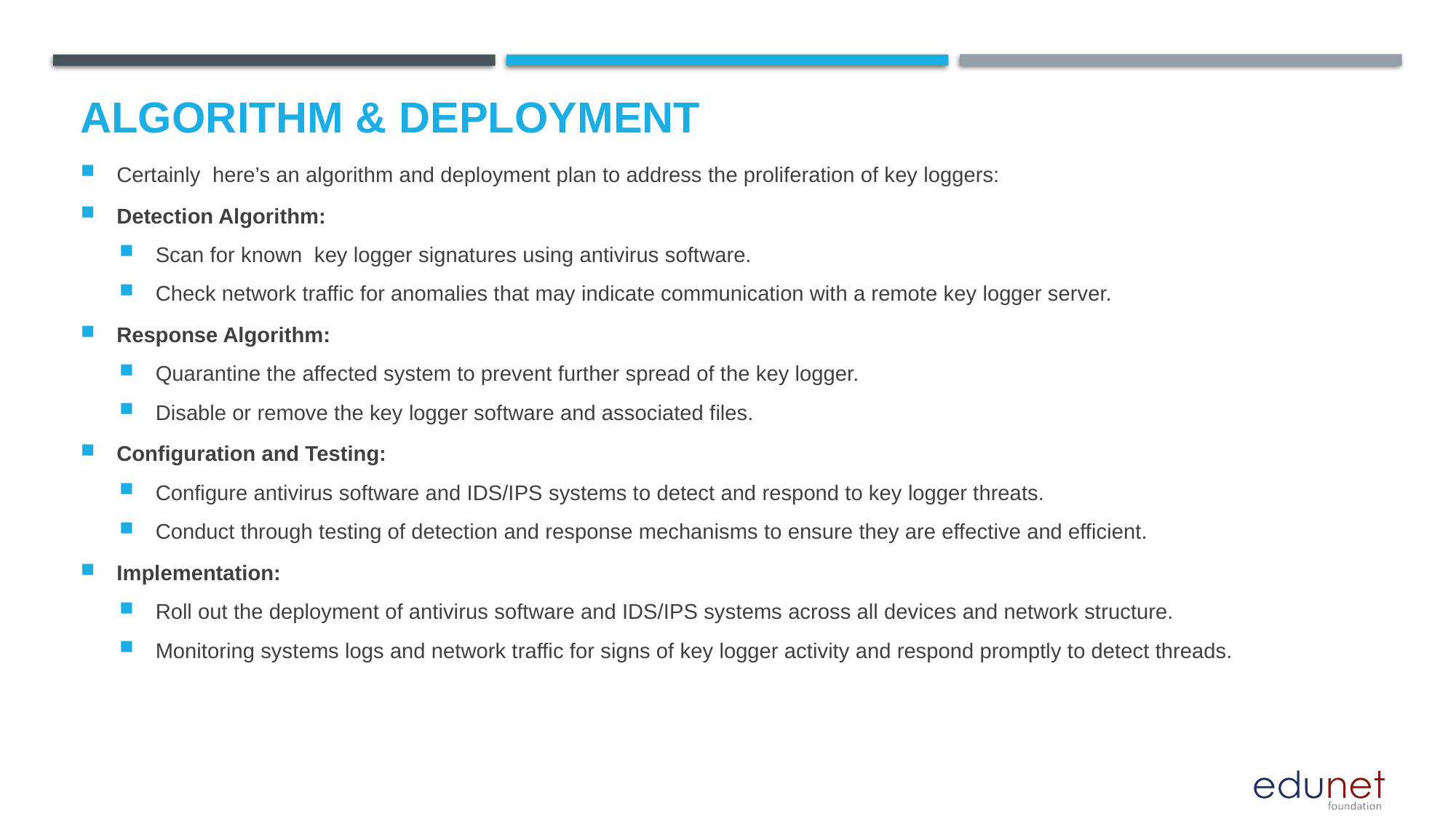

# Algorithm & Deployment
Certainly  here’s an algorithm and deployment plan to address the proliferation of key loggers:
Detection Algorithm:
Scan for known  key logger signatures using antivirus software.
Check network traffic for anomalies that may indicate communication with a remote key logger server.
Response Algorithm:
Quarantine the affected system to prevent further spread of the key logger.
Disable or remove the key logger software and associated files.
Configuration and Testing:
Configure antivirus software and IDS/IPS systems to detect and respond to key logger threats.
Conduct through testing of detection and response mechanisms to ensure they are effective and efficient.
Implementation:
Roll out the deployment of antivirus software and IDS/IPS systems across all devices and network structure.
Monitoring systems logs and network traffic for signs of key logger activity and respond promptly to detect threads.